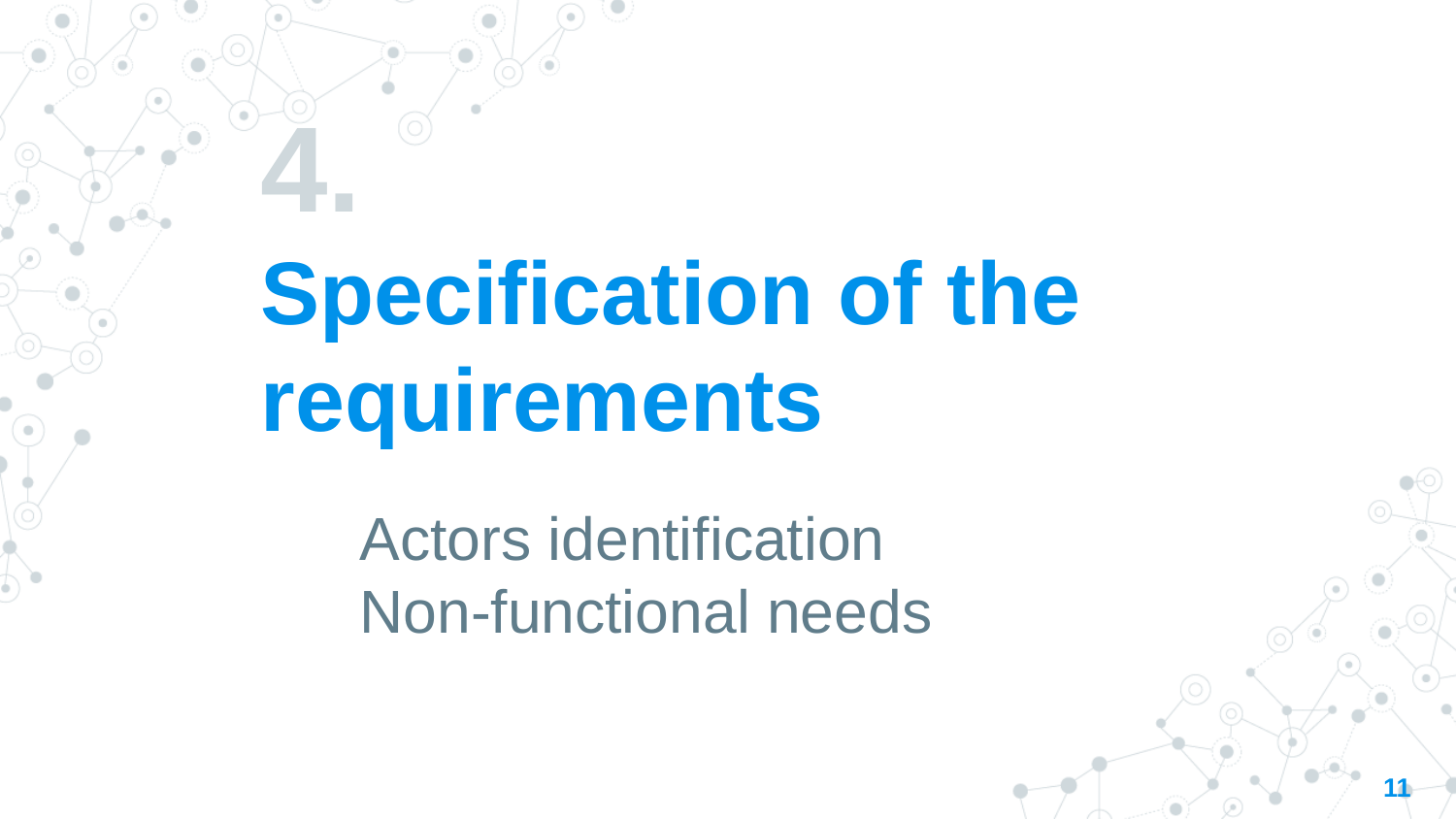

# 4.
Specification of the requirements
Actors identification
Non-functional needs
11